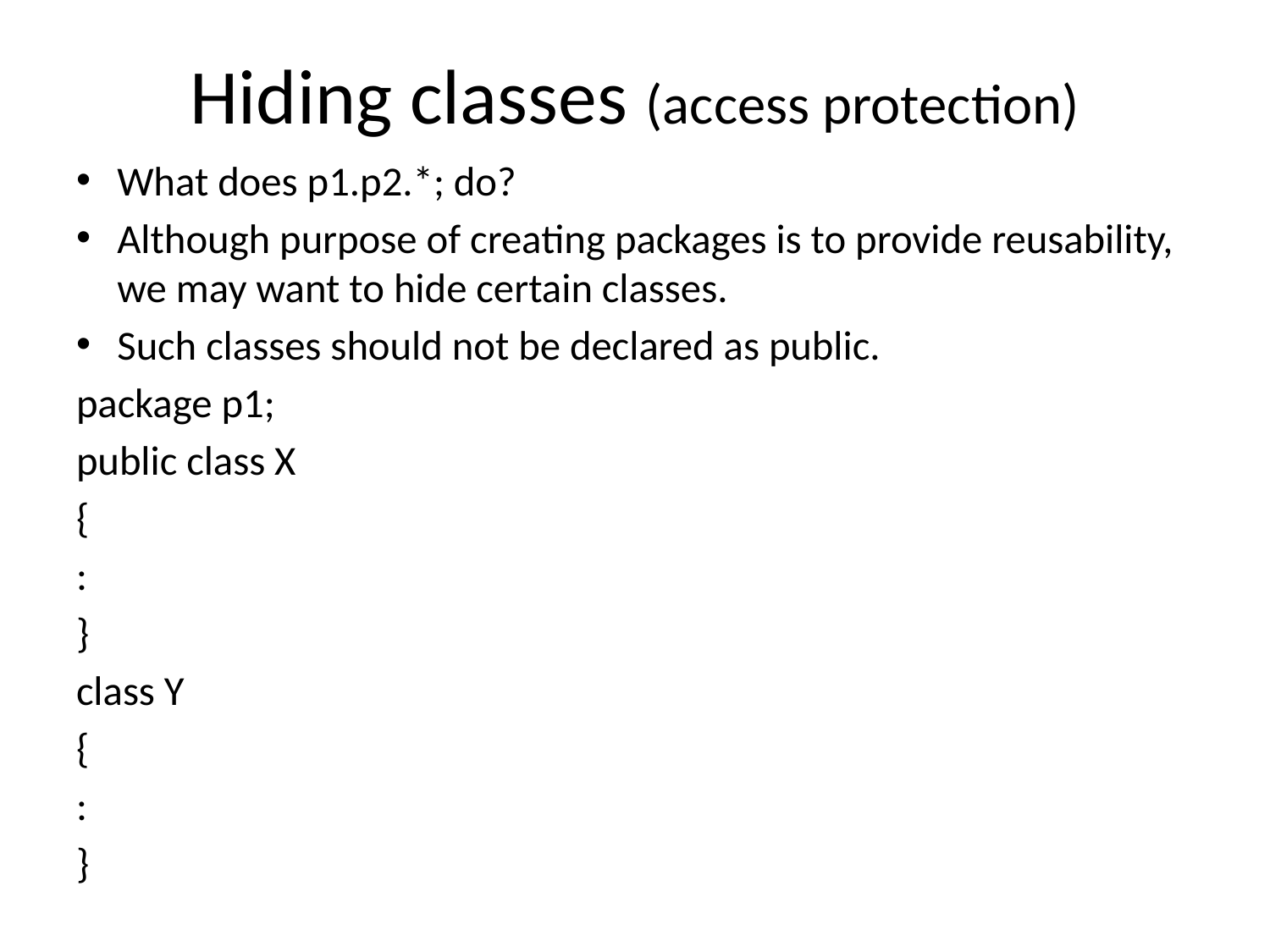

# Hiding classes (access protection)
What does p1.p2.*; do?
Although purpose of creating packages is to provide reusability, we may want to hide certain classes.
Such classes should not be declared as public.
package p1;
public class X
{
:
}
class Y
{
:
}